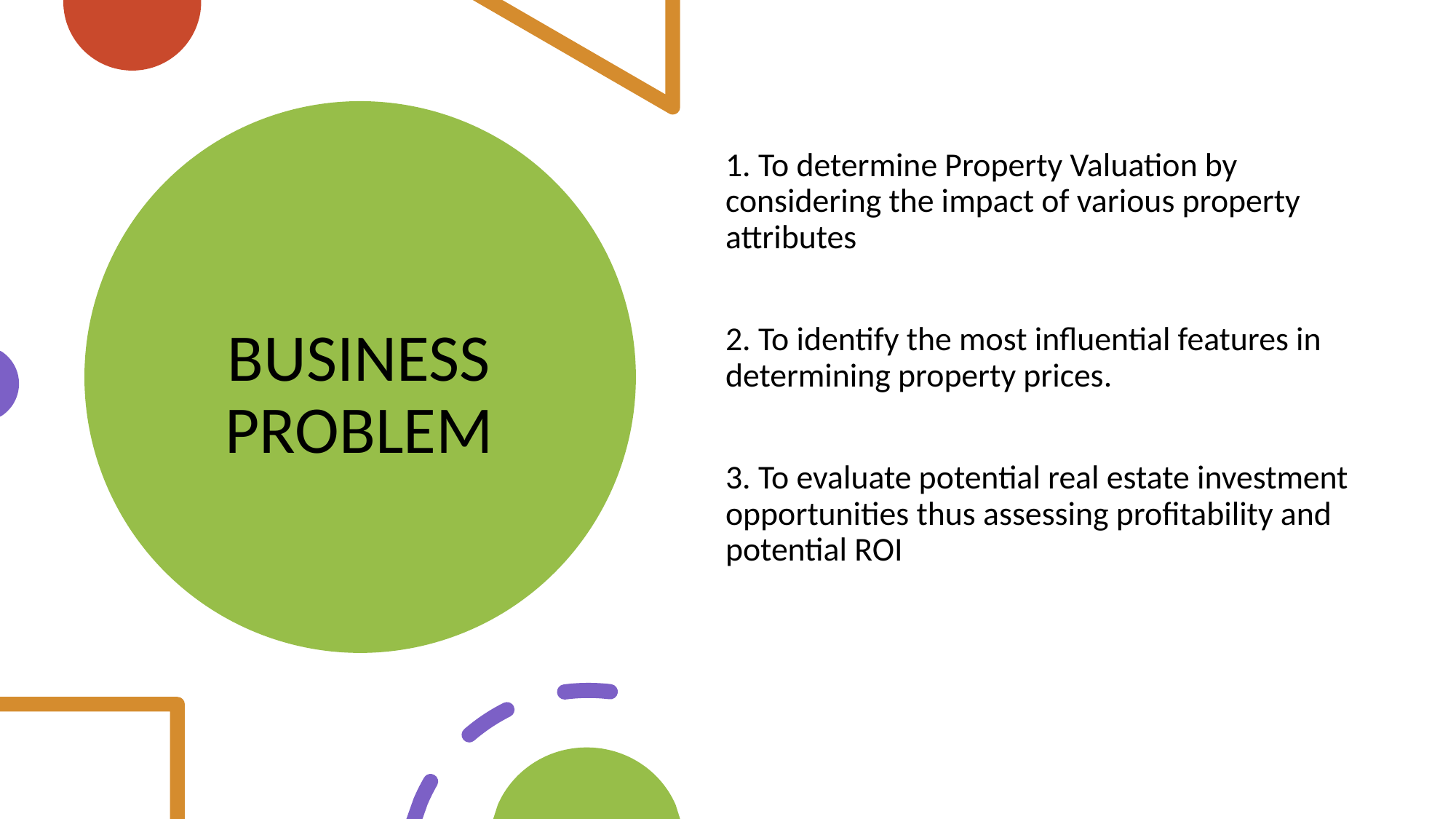

1. To determine Property Valuation by considering the impact of various property attributes

2. To identify the most influential features in determining property prices.

3. To evaluate potential real estate investment opportunities thus assessing profitability and potential ROI

# BUSINESS PROBLEM